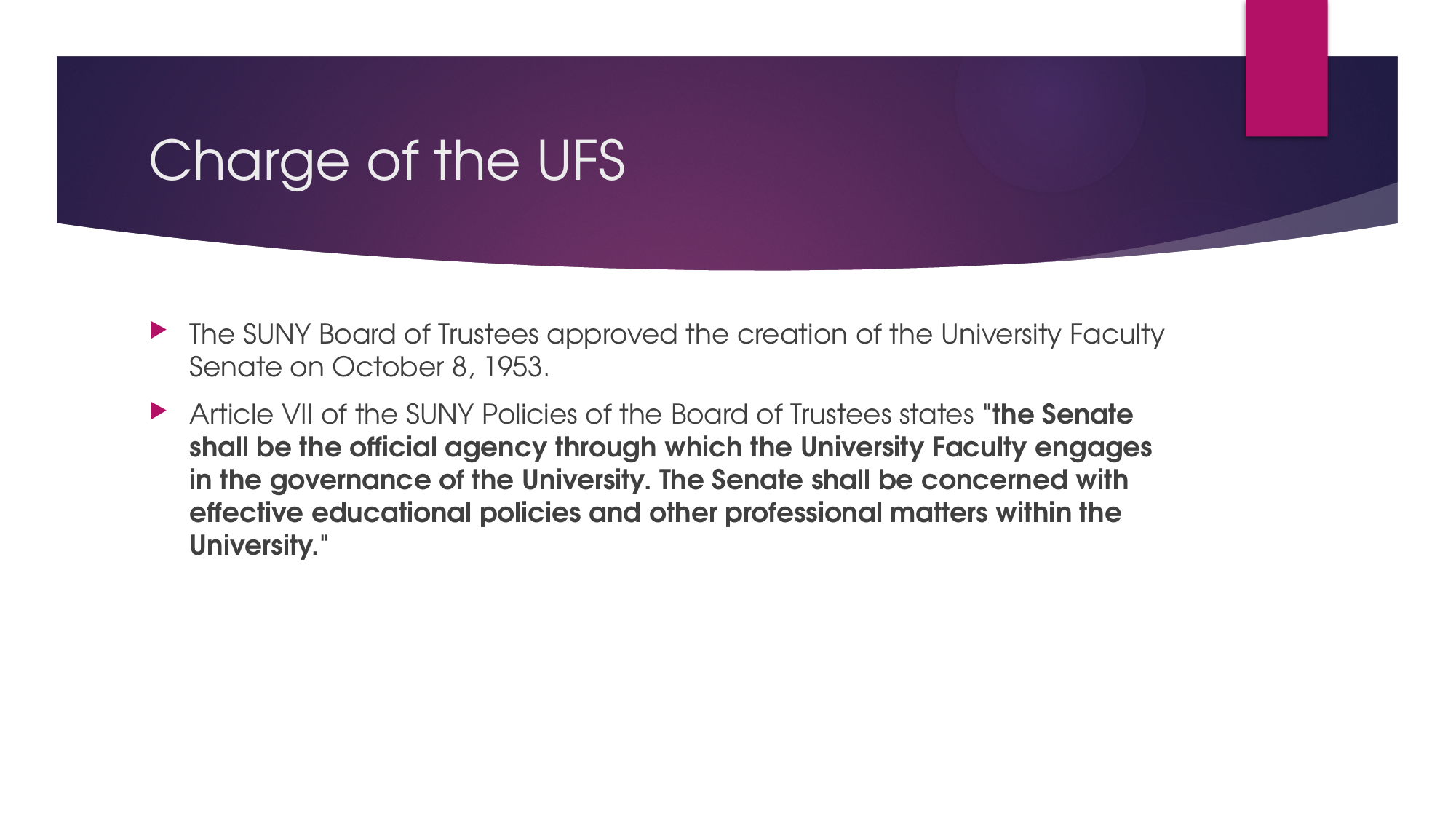

# Charge of the UFS
The SUNY Board of Trustees approved the creation of the University Faculty Senate on October 8, 1953.
Article VII of the SUNY Policies of the Board of Trustees states "the Senate shall be the official agency through which the University Faculty engages in the governance of the University. The Senate shall be concerned with effective educational policies and other professional matters within the University."